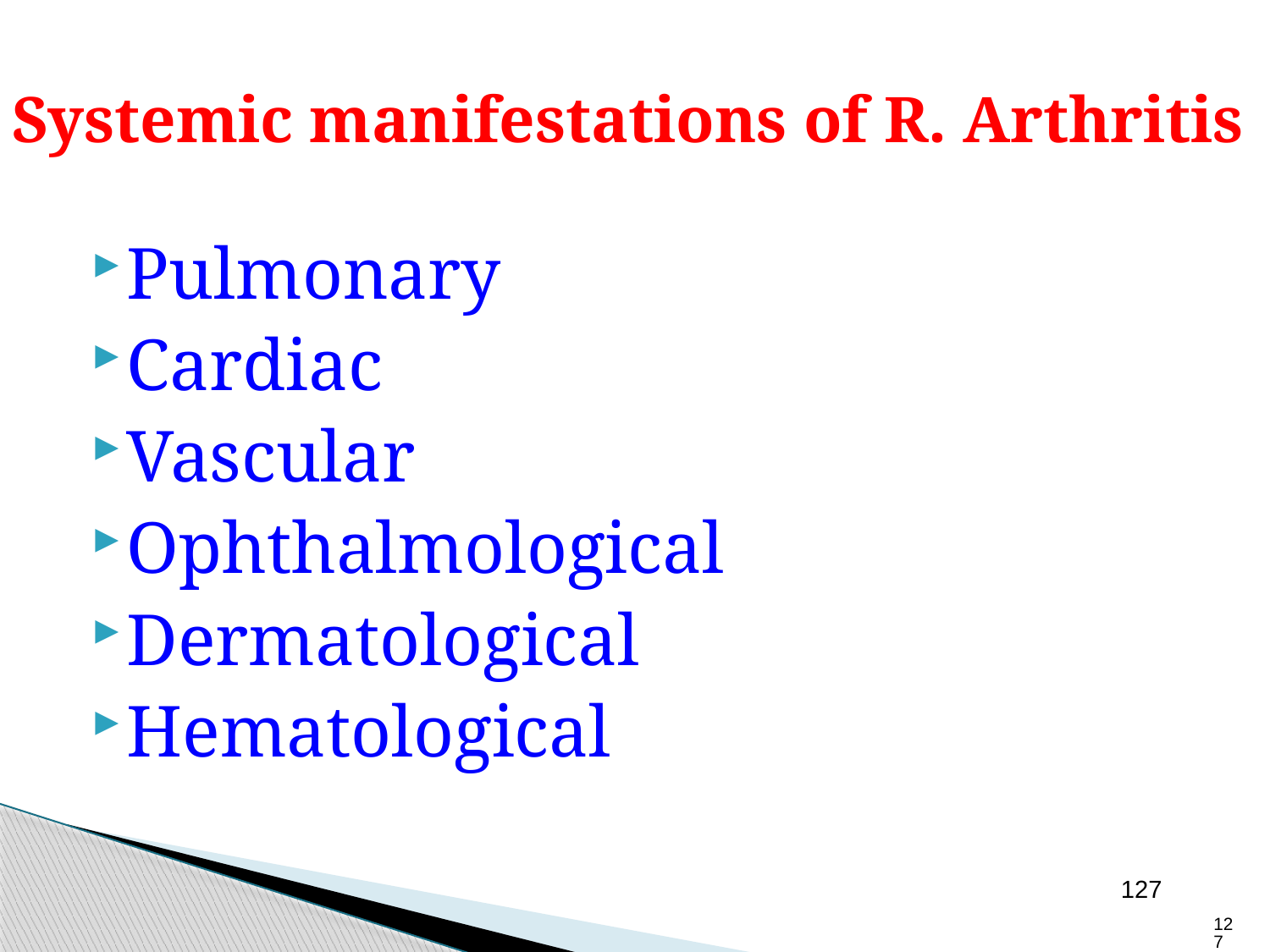

# Systemic manifestations of R. Arthritis
Pulmonary
Cardiac
Vascular
Ophthalmological
Dermatological
Hematological
127
127